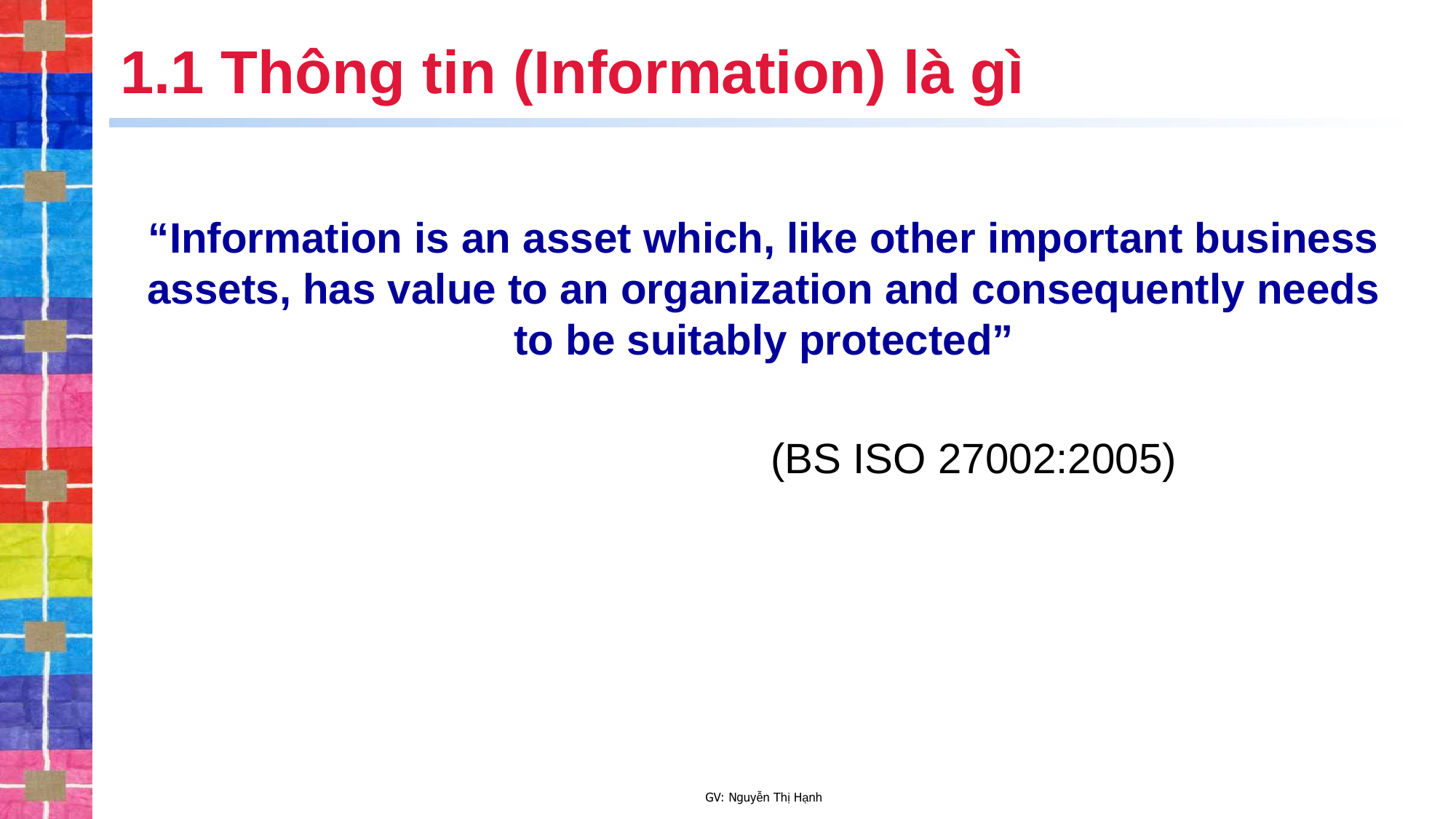

# 1.1 Thông tin (Information) là gì

“Information is an asset which, like other important business assets, has value to an organization and consequently needs to be suitably protected”

                                                     (BS ISO 27002:2005)
GV: Nguyễn Thị Hạnh